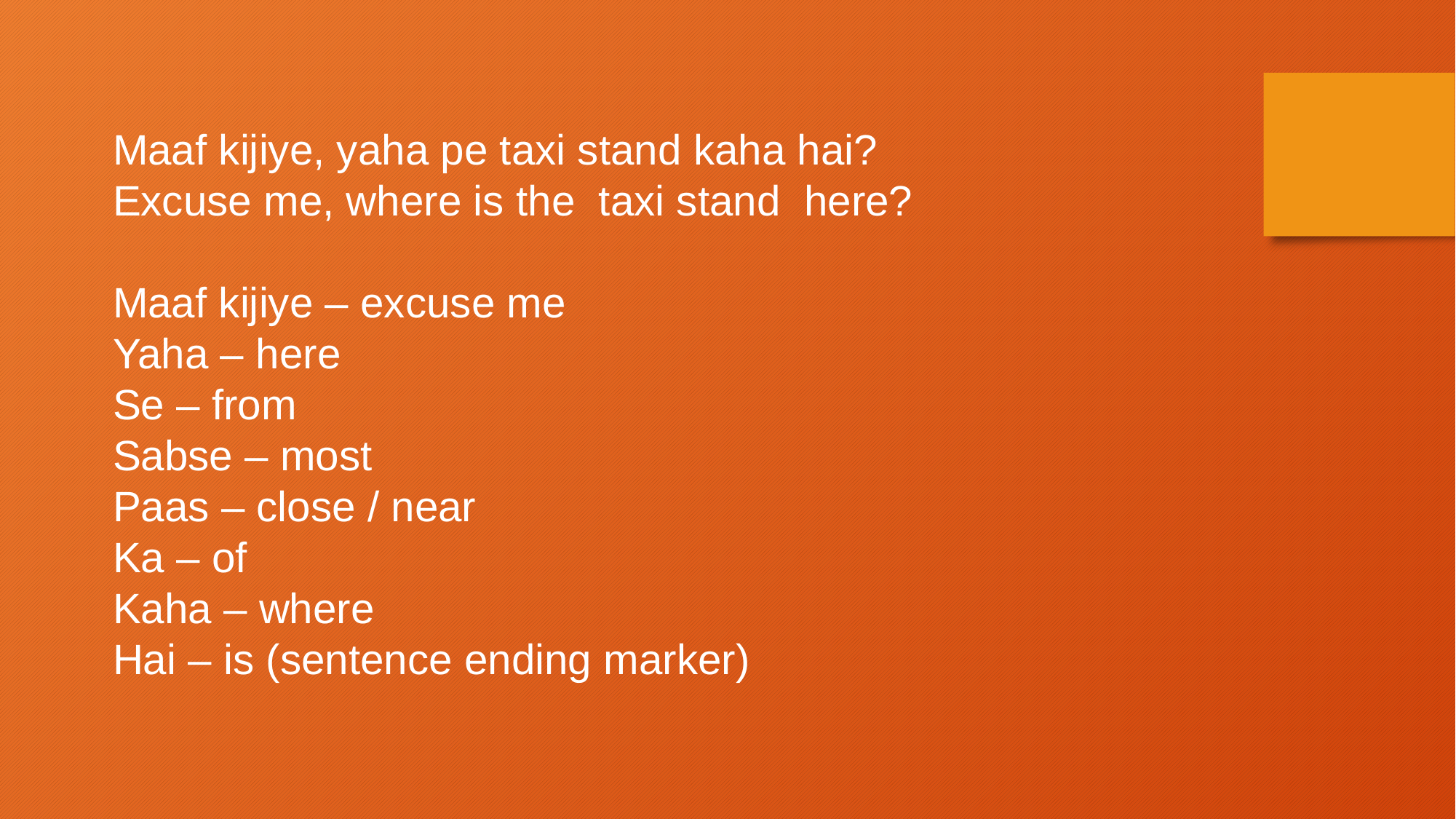

Maaf kijiye, yaha pe taxi stand kaha hai?
Excuse me, where is the  taxi stand  here?

Maaf kijiye – excuse me
Yaha – here
Se – from
Sabse – most
Paas – close / near
Ka – of
Kaha – where
Hai – is (sentence ending marker)